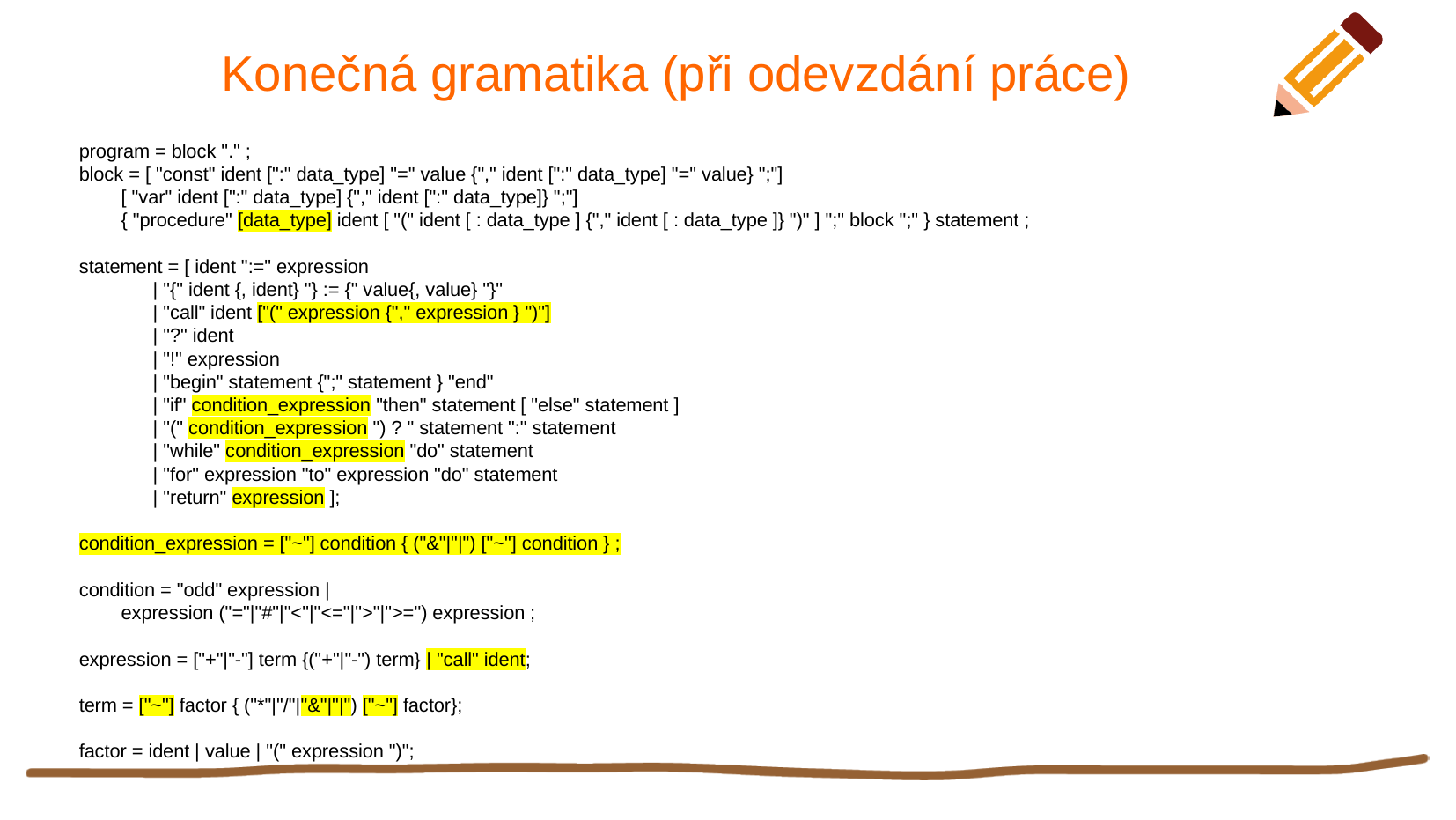

# Konečná gramatika (při odevzdání práce)
program = block "." ;
block = [ "const" ident [":" data_type] "=" value {"," ident [":" data_type] "=" value} ";"]
        [ "var" ident [":" data_type] {"," ident [":" data_type]} ";"]
        { "procedure" [data_type] ident [ "(" ident [ : data_type ] {"," ident [ : data_type ]} ")" ] ";" block ";" } statement ;

statement = [ ident ":=" expression
              | "{" ident {, ident} "} := {" value{, value} "}"
              | "call" ident ["(" expression {"," expression } ")"]
              | "?" ident
              | "!" expression
              | "begin" statement {";" statement } "end"
              | "if" condition_expression "then" statement [ "else" statement ]
              | "(" condition_expression ") ? " statement ":" statement
              | "while" condition_expression "do" statement
              | "for" expression "to" expression "do" statement
              | "return" expression ];

condition_expression = ["~"] condition { ("&"|"|") ["~"] condition } ;

condition = "odd" expression |
        expression ("="|"#"|"<"|"<="|">"|">=") expression ;

expression = ["+"|"-"] term {("+"|"-") term} | "call" ident;

term = ["~"] factor { ("*"|"/"|"&"|"|") ["~"] factor};

factor = ident | value | "(" expression ")";